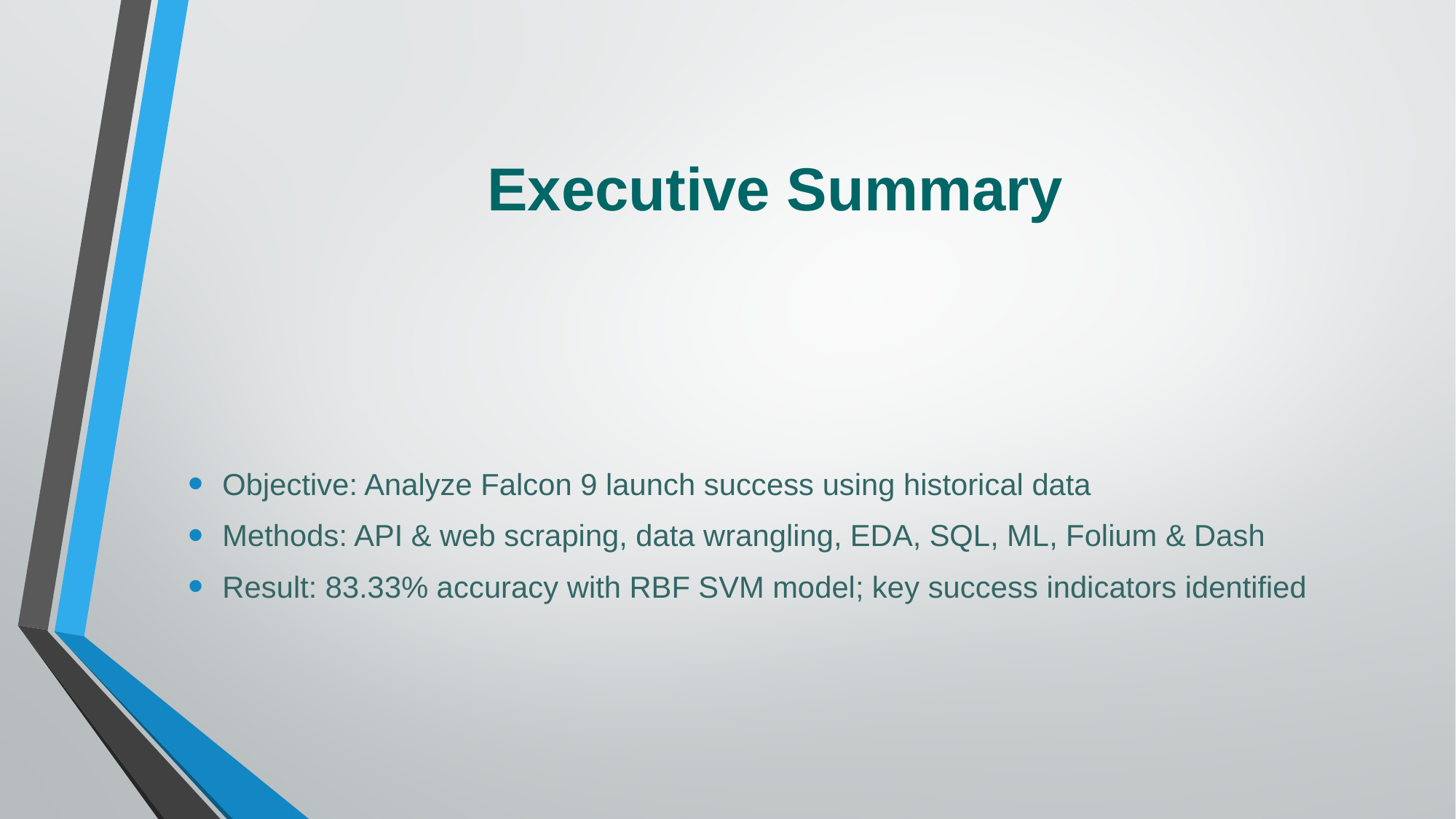

# Executive Summary

Objective: Analyze Falcon 9 launch success using historical data
Methods: API & web scraping, data wrangling, EDA, SQL, ML, Folium & Dash
Result: 83.33% accuracy with RBF SVM model; key success indicators identified